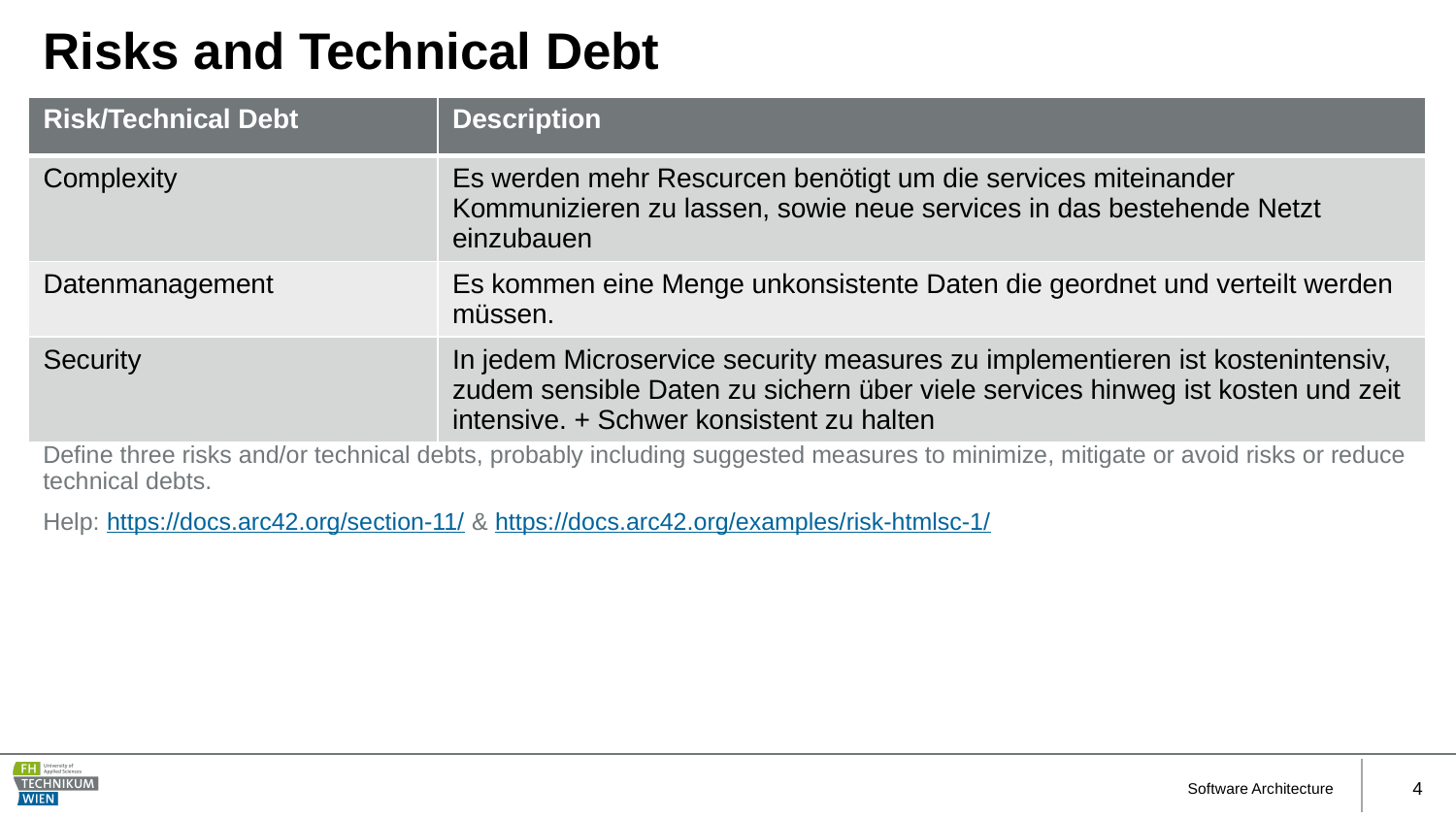

# Risks and Technical Debt
| Risk/Technical Debt | Description |
| --- | --- |
| Complexity | Es werden mehr Rescurcen benötigt um die services miteinander Kommunizieren zu lassen, sowie neue services in das bestehende Netzt einzubauen |
| Datenmanagement | Es kommen eine Menge unkonsistente Daten die geordnet und verteilt werden müssen. |
| Security | In jedem Microservice security measures zu implementieren ist kostenintensiv, zudem sensible Daten zu sichern über viele services hinweg ist kosten und zeit intensive. + Schwer konsistent zu halten |
This should be your motto for systematic detection and evaluation of risks and technical debts in the architecture, which will be needed by management stakeholders (e.g. project managers, product owners) as part of the overall risk analysis and measurement planning.
Define three risks and/or technical debts, probably including suggested measures to minimize, mitigate or avoid risks or reduce technical debts.
Help: https://docs.arc42.org/section-11/ & https://docs.arc42.org/examples/risk-htmlsc-1/
Software Architecture
4